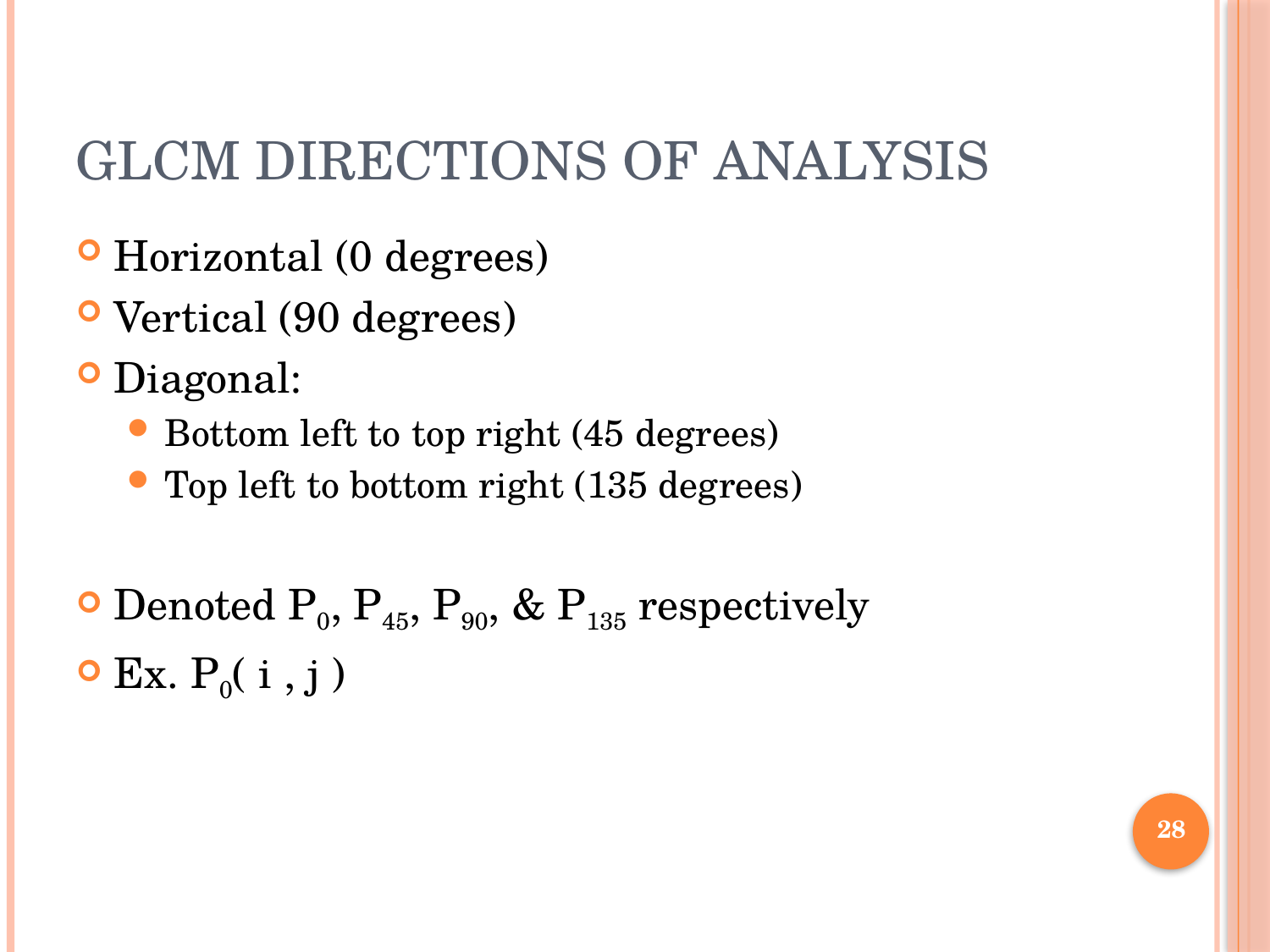

# GLCM Directions of analysis
Horizontal (0 degrees)
Vertical (90 degrees)
Diagonal:
Bottom left to top right (45 degrees)
Top left to bottom right (135 degrees)

Denoted P0, P45, P90, & P135 respectively
Ex. P0( i , j )
28